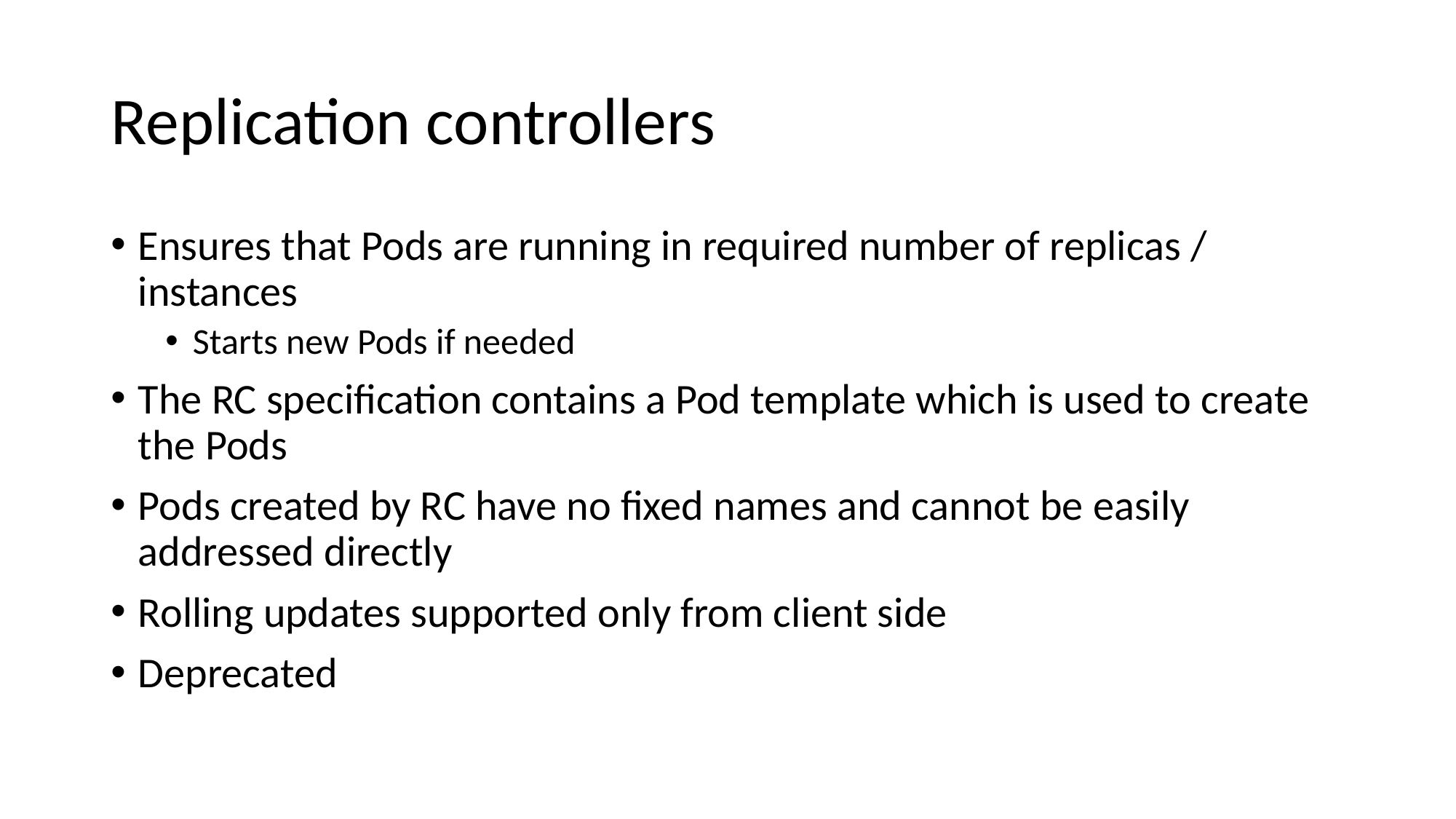

# Replication controllers
Ensures that Pods are running in required number of replicas / instances
Starts new Pods if needed
The RC specification contains a Pod template which is used to create the Pods
Pods created by RC have no fixed names and cannot be easily addressed directly
Rolling updates supported only from client side
Deprecated